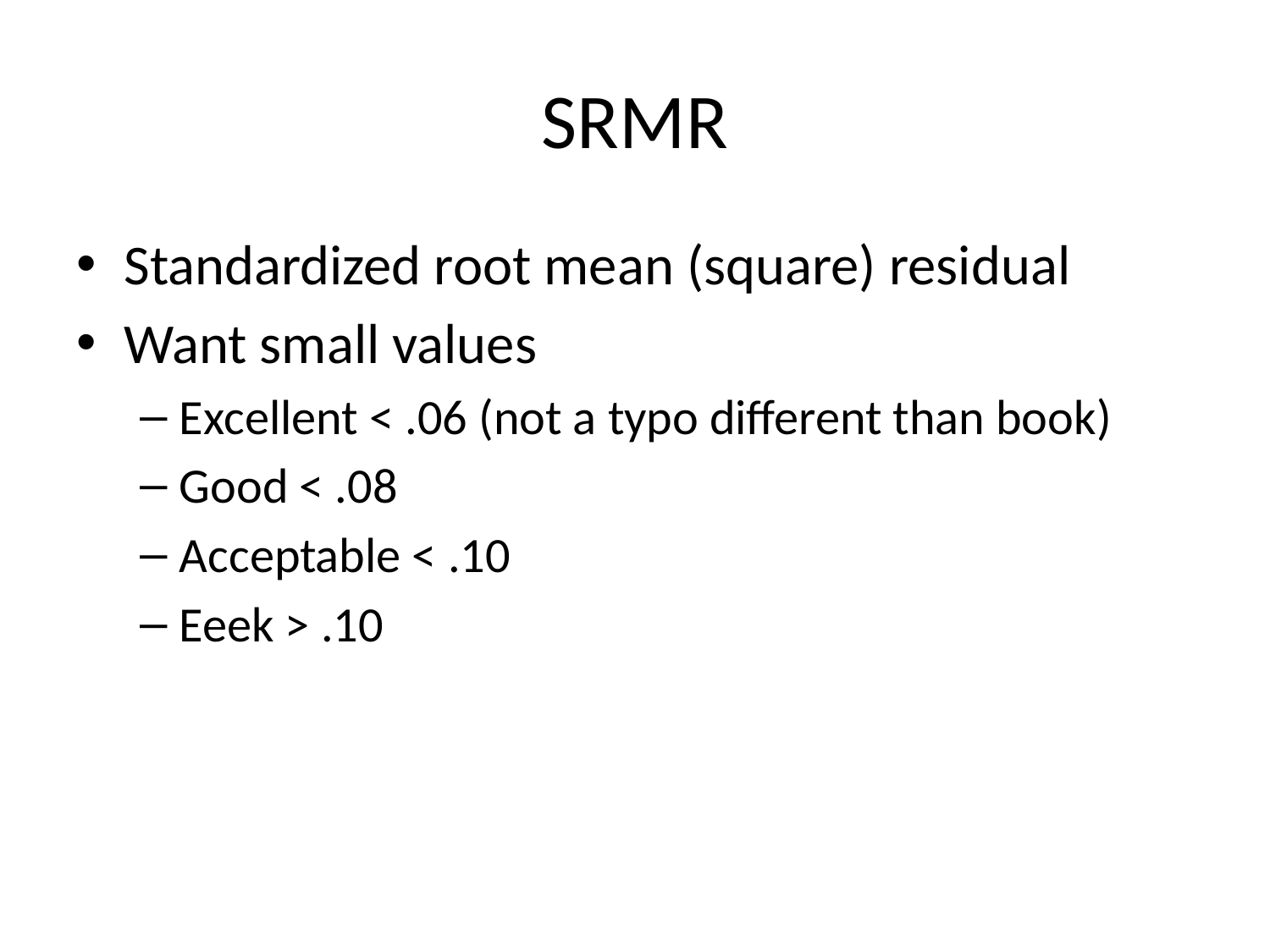

# SRMR
Standardized root mean (square) residual
Want small values
Excellent < .06 (not a typo different than book)
Good < .08
Acceptable < .10
Eeek > .10